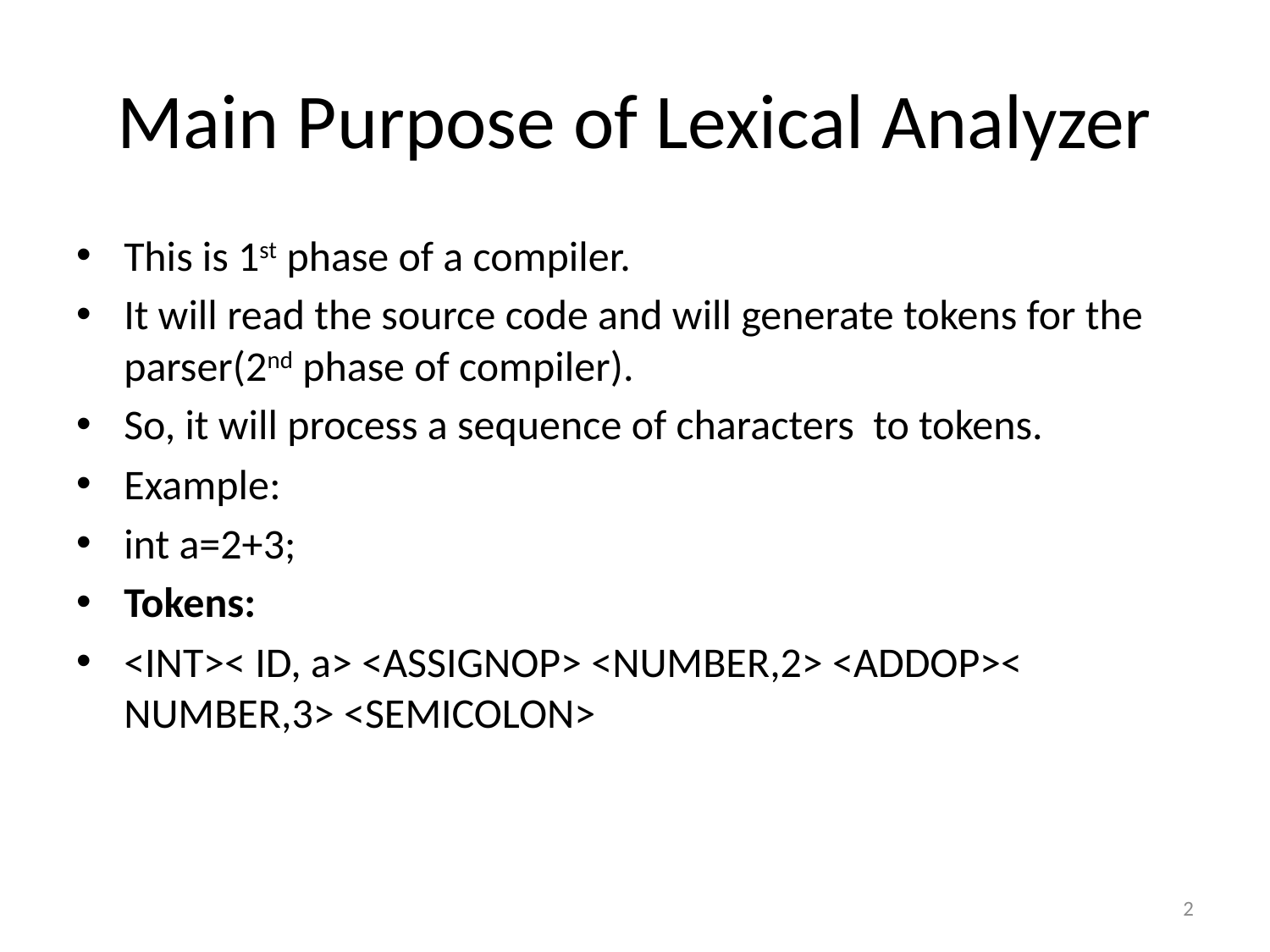

# Main Purpose of Lexical Analyzer
This is 1st phase of a compiler.
It will read the source code and will generate tokens for the parser(2nd phase of compiler).
So, it will process a sequence of characters  to tokens.
Example:
int a=2+3;
Tokens:
<INT>< ID, a> <ASSIGNOP> <NUMBER,2> <ADDOP>< NUMBER,3> <SEMICOLON>
2